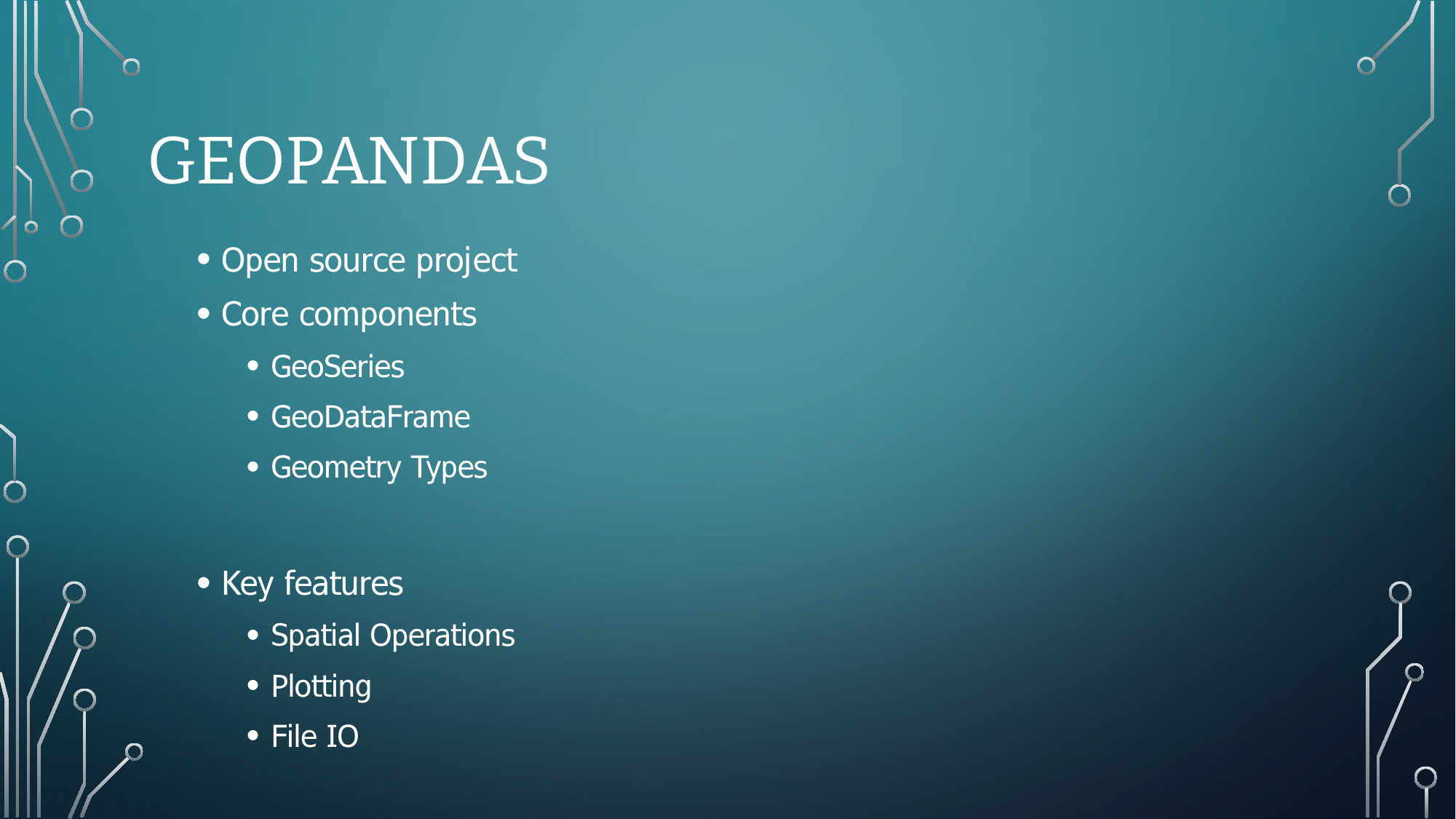

# GEOPANDAS
Open source project
Core components
GeoSeries
GeoDataFrame
Geometry Types

Key features
Spatial Operations
Plotting
File IO